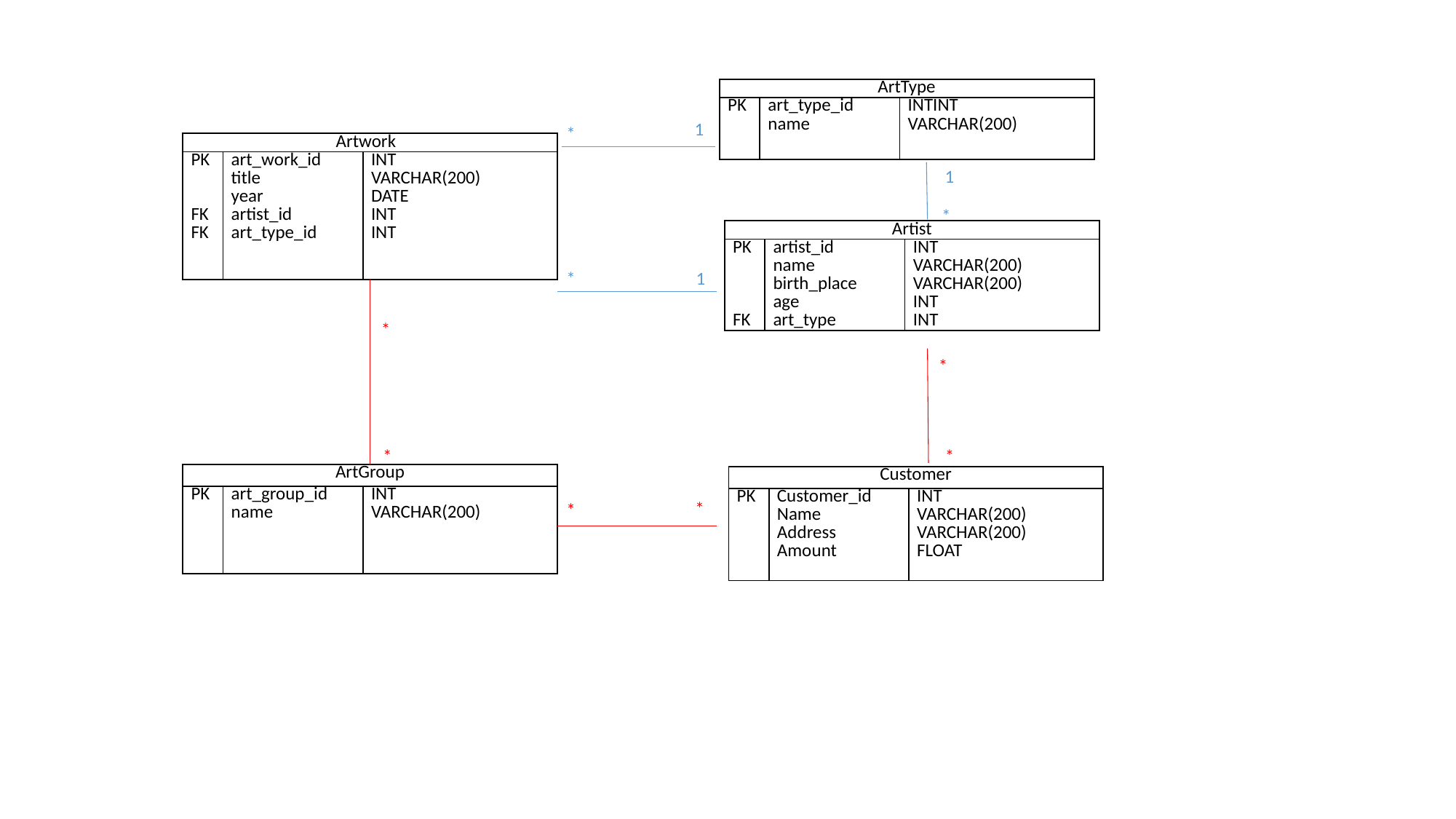

| ArtType |  |  |
| --- | --- | --- |
| PK | art\_type\_id name | INTINT VARCHAR(200) |
1
*
| Artwork |  |  |
| --- | --- | --- |
| PK FK FK | art\_work\_id title year artist\_id art\_type\_id | INT VARCHAR(200) DATE INT INT |
1
*
| Artist |  |  |
| --- | --- | --- |
| PK FK | artist\_id name birth\_place age art\_type | INT VARCHAR(200) VARCHAR(200) INT INT |
*
1
*
*
*
*
| ArtGroup |  |  |
| --- | --- | --- |
| PK | art\_group\_id name | INT VARCHAR(200) |
| Customer |  |  |
| --- | --- | --- |
| PK | Customer\_id Name Address Amount | INT VARCHAR(200) VARCHAR(200) FLOAT |
*
*